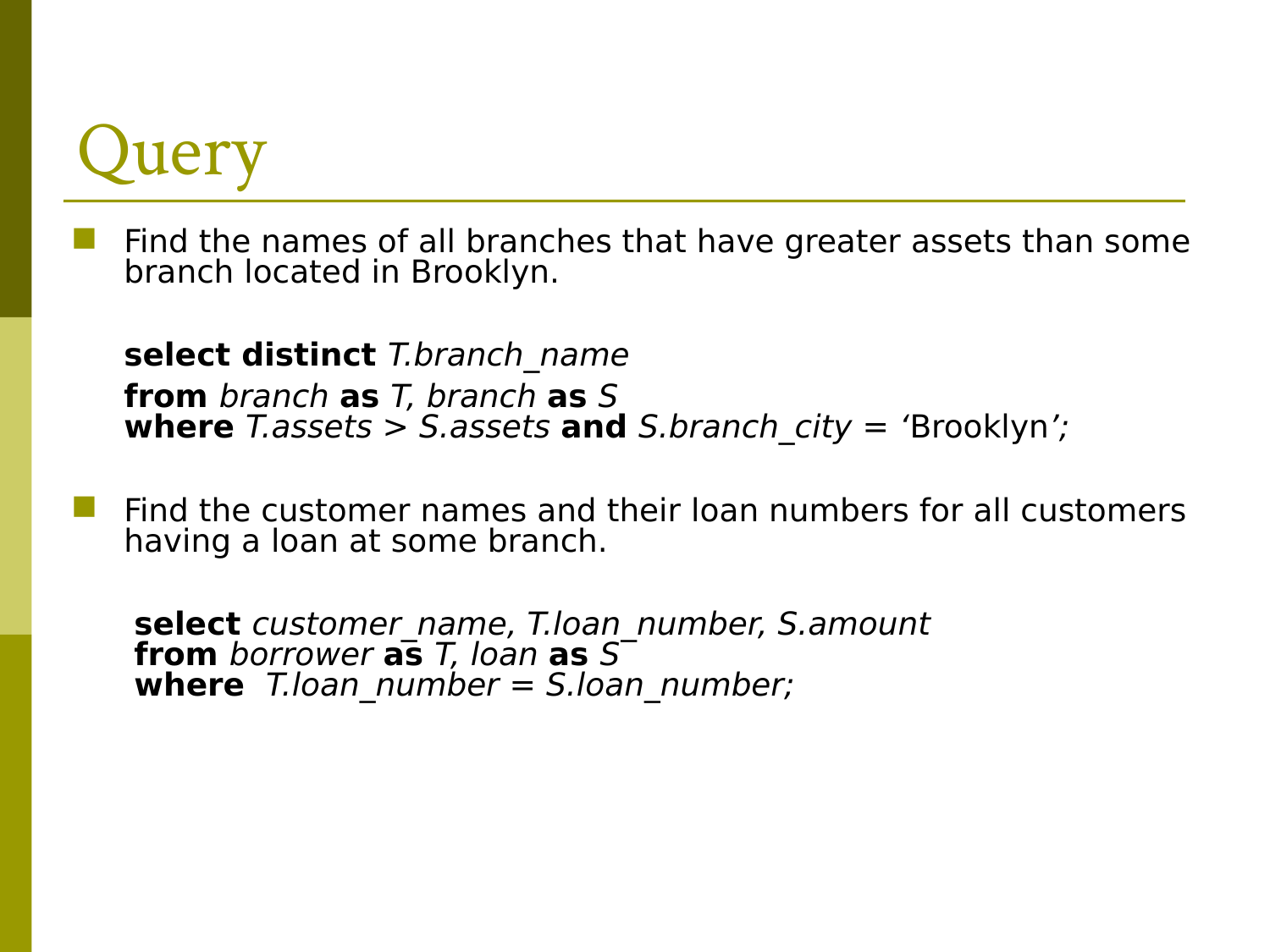

# Query
Find the names of all branches that have greater assets than some branch located in Brooklyn.

	select distinct T.branch_name
	from branch as T, branch as S
where T.assets > S.assets and S.branch_city = ‘Brooklyn’;

Find the customer names and their loan numbers for all customers having a loan at some branch.

	 select customer_name, T.loan_number, S.amount
 from borrower as T, loan as S
 where  T.loan_number = S.loan_number;